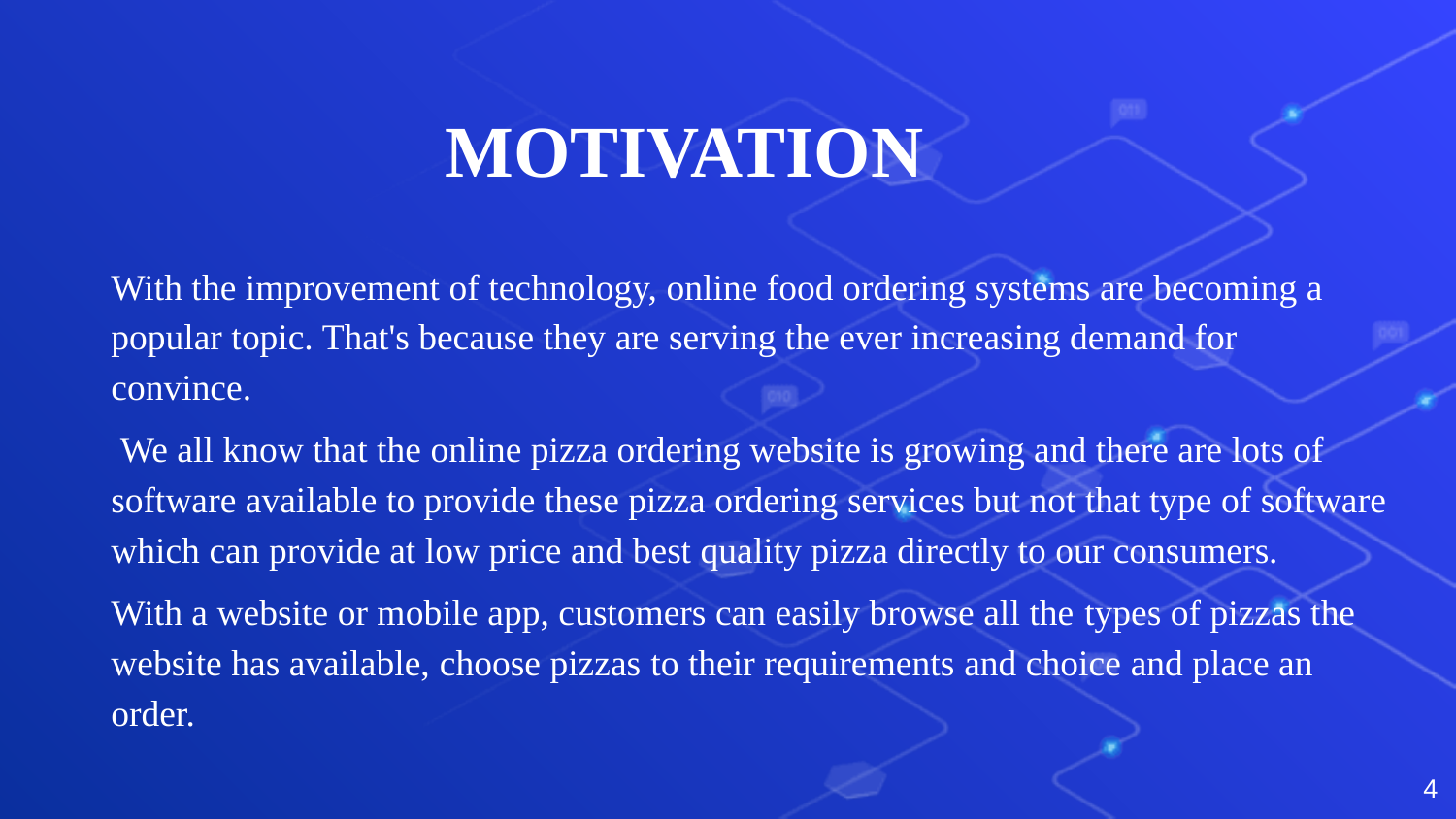

MOTIVATION
With the improvement of technology, online food ordering systems are becoming a popular topic. That's because they are serving the ever increasing demand for convince.
 We all know that the online pizza ordering website is growing and there are lots of software available to provide these pizza ordering services but not that type of software which can provide at low price and best quality pizza directly to our consumers.
With a website or mobile app, customers can easily browse all the types of pizzas the website has available, choose pizzas to their requirements and choice and place an order.
4